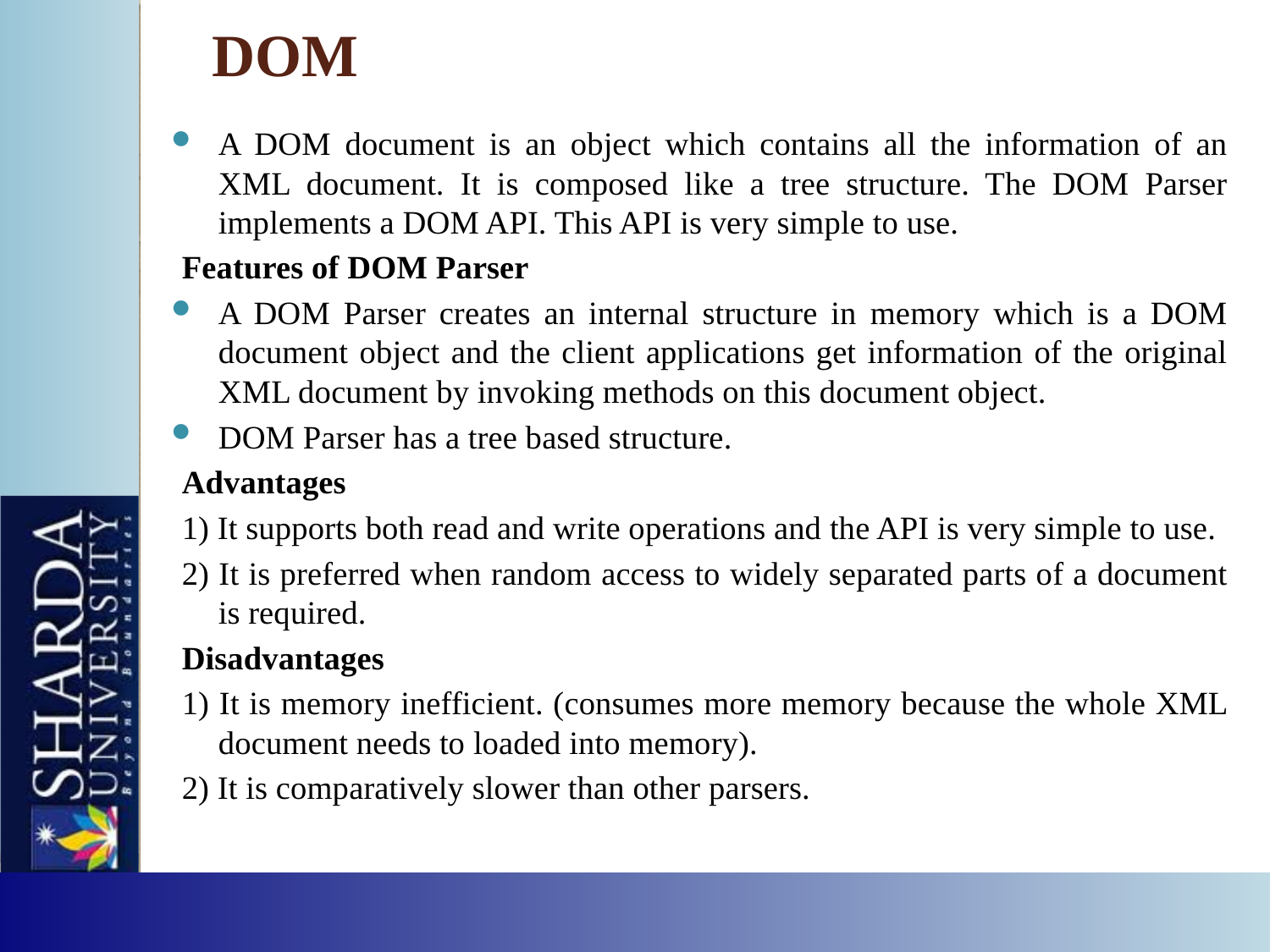

# DOM
A DOM document is an object which contains all the information of an XML document. It is composed like a tree structure. The DOM Parser implements a DOM API. This API is very simple to use.
Features of DOM Parser
A DOM Parser creates an internal structure in memory which is a DOM document object and the client applications get information of the original XML document by invoking methods on this document object.
DOM Parser has a tree based structure.
Advantages
1) It supports both read and write operations and the API is very simple to use.
2) It is preferred when random access to widely separated parts of a document is required.
Disadvantages
1) It is memory inefficient. (consumes more memory because the whole XML document needs to loaded into memory).
2) It is comparatively slower than other parsers.